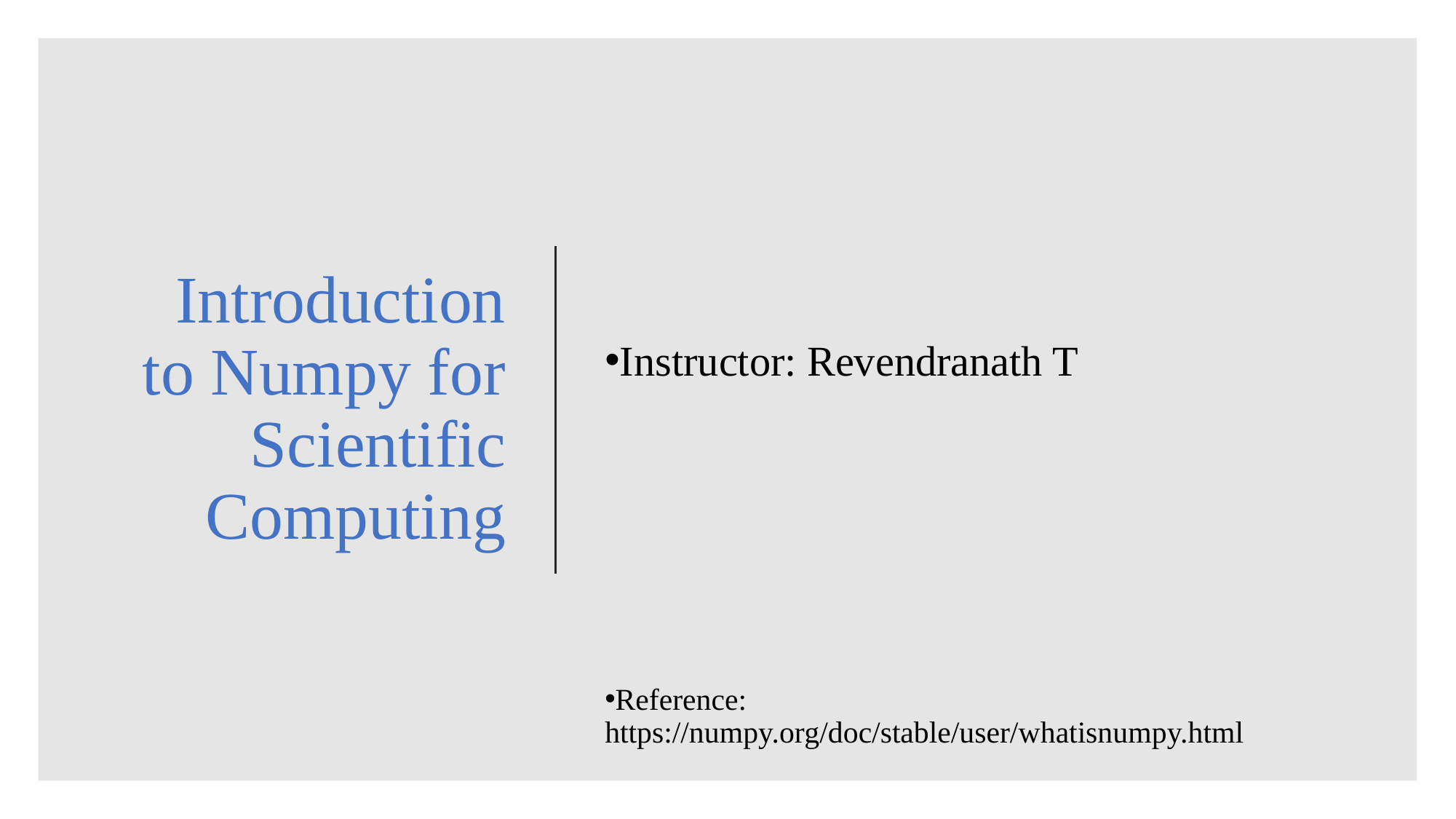

# Introduction to Numpy for Scientific Computing
Instructor: Revendranath T
Reference: https://numpy.org/doc/stable/user/whatisnumpy.html